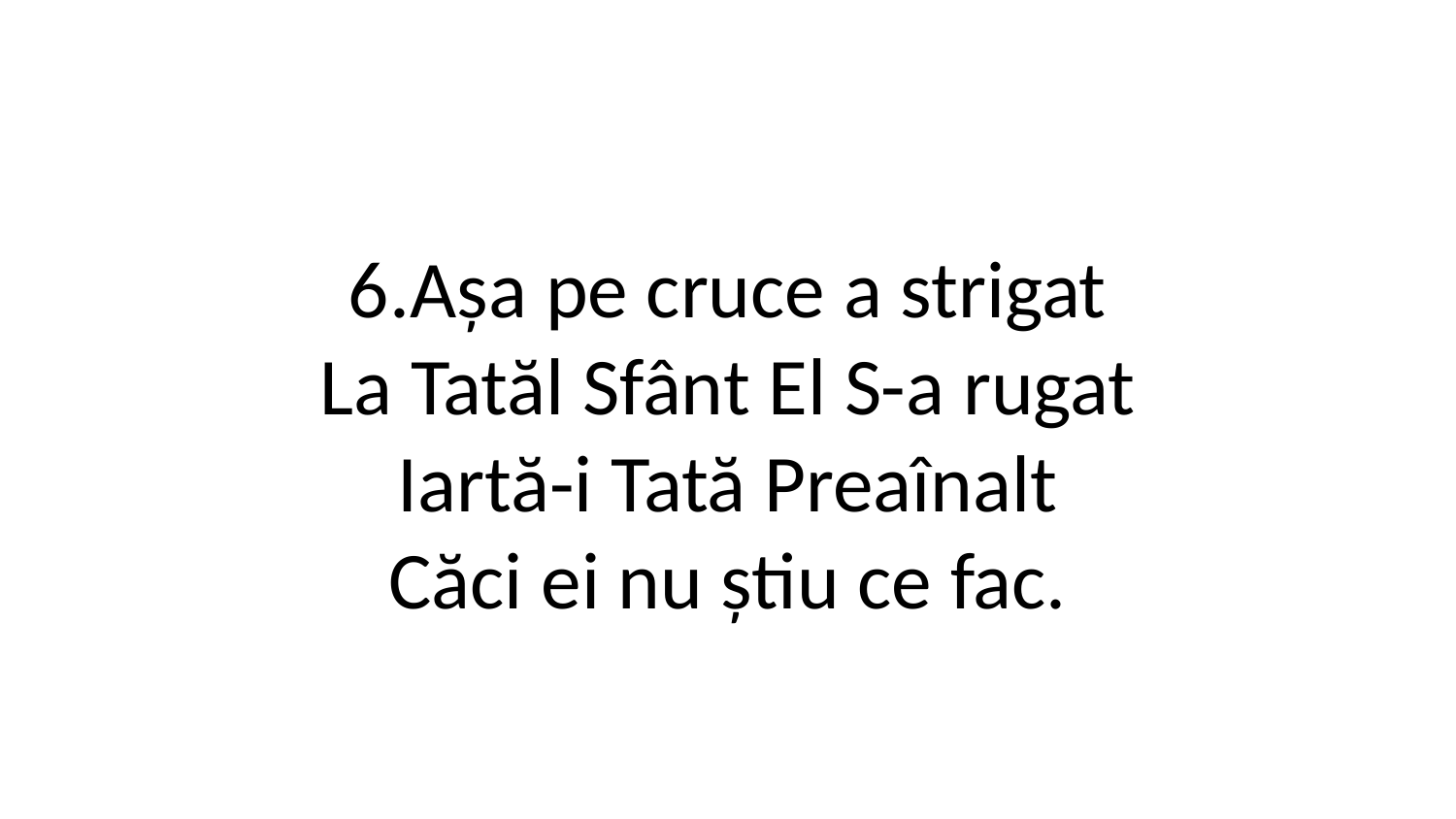

6.Așa pe cruce a strigat
La Tatăl Sfânt El S-a rugat
Iartă-i Tată Preaînalt
Căci ei nu știu ce fac.